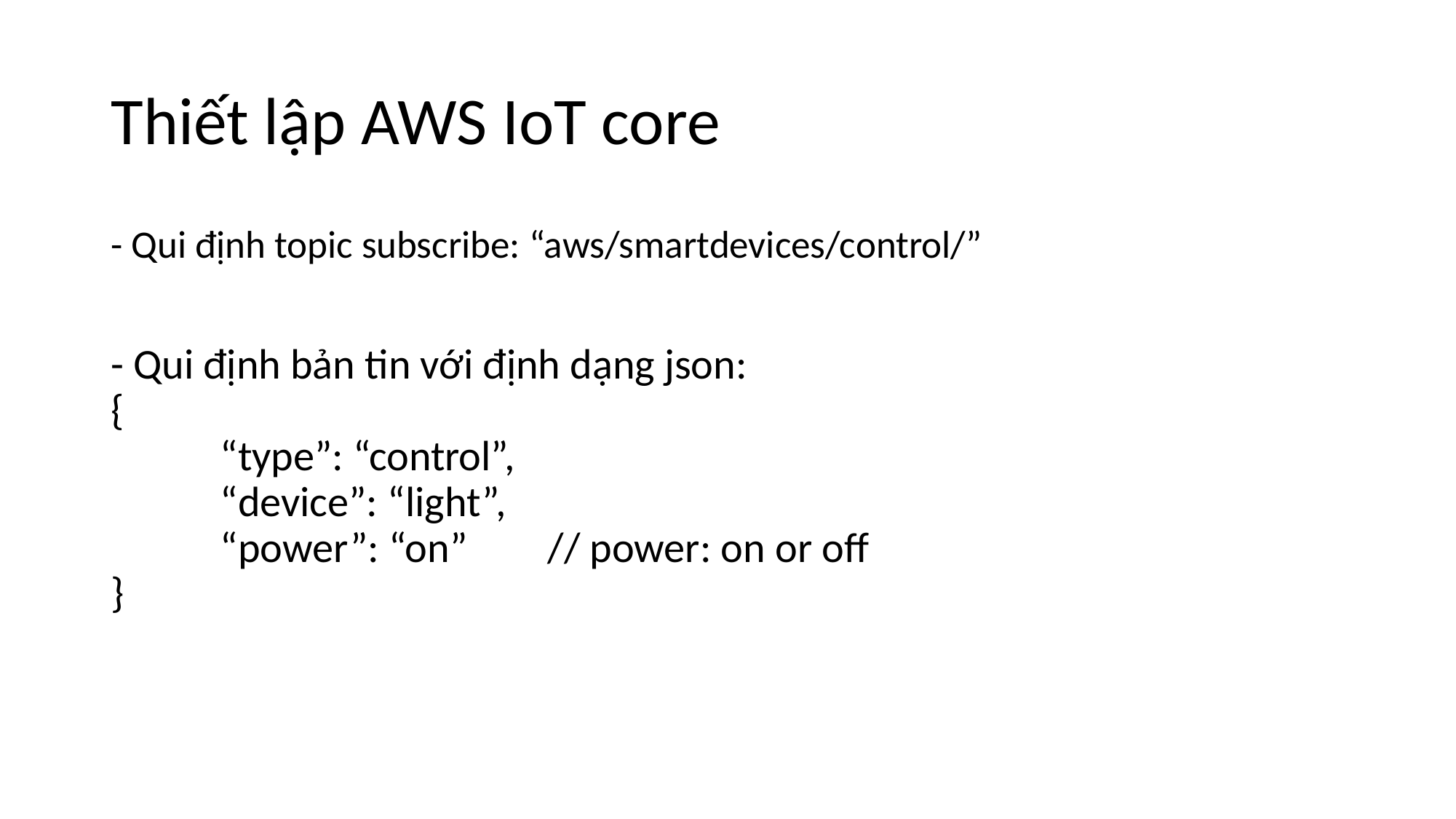

# Thiết lập AWS IoT core
- Qui định topic subscribe: “aws/smartdevices/control/”
- Qui định bản tin với định dạng json:
{
	“type”: “control”,
	“device”: “light”,
	“power”: “on”	// power: on or off
}